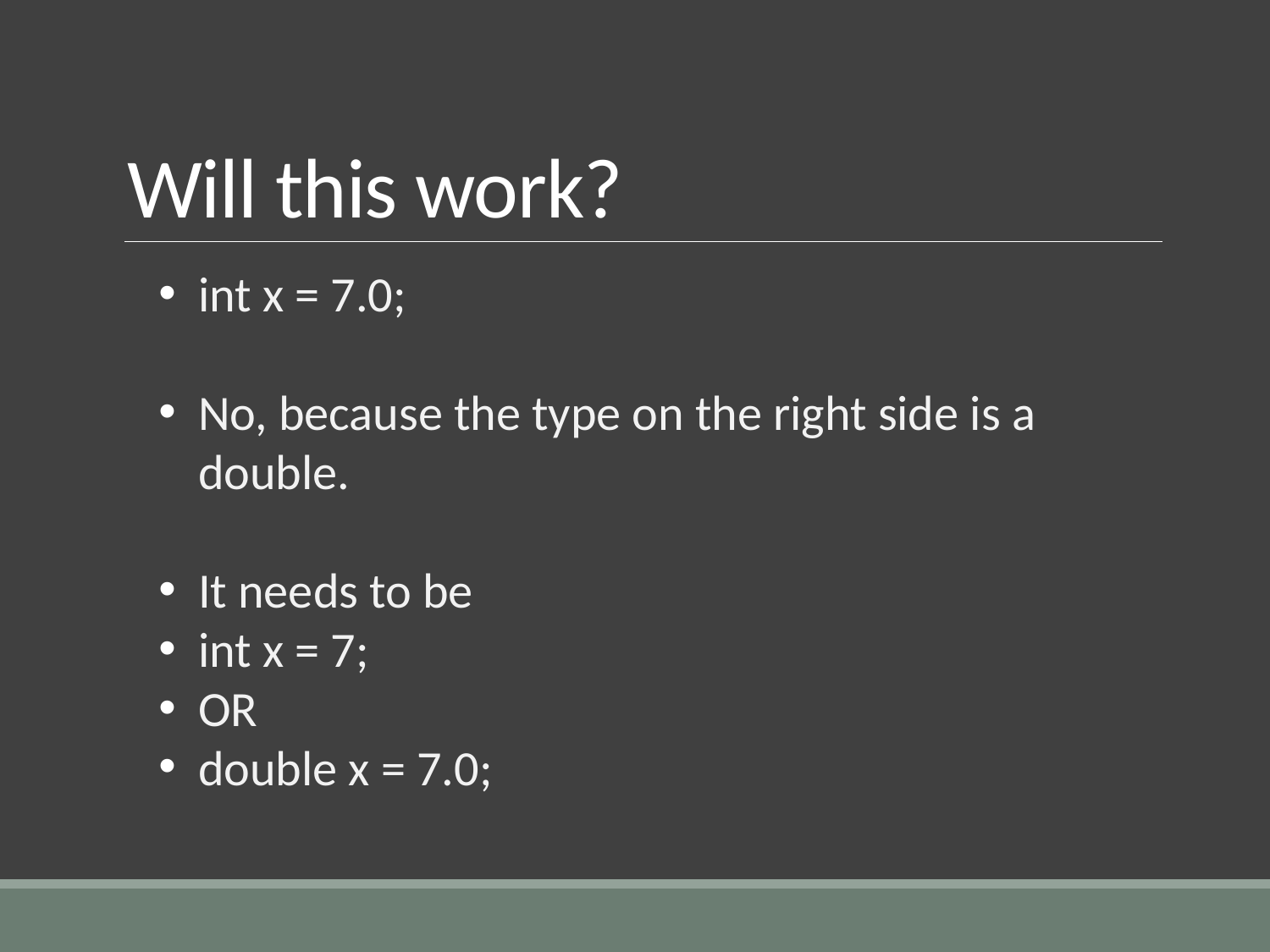

# Will this work?
int x = 7.0;

No, because the type on the right side is a double.

It needs to be
int x = 7;
OR
double x = 7.0;